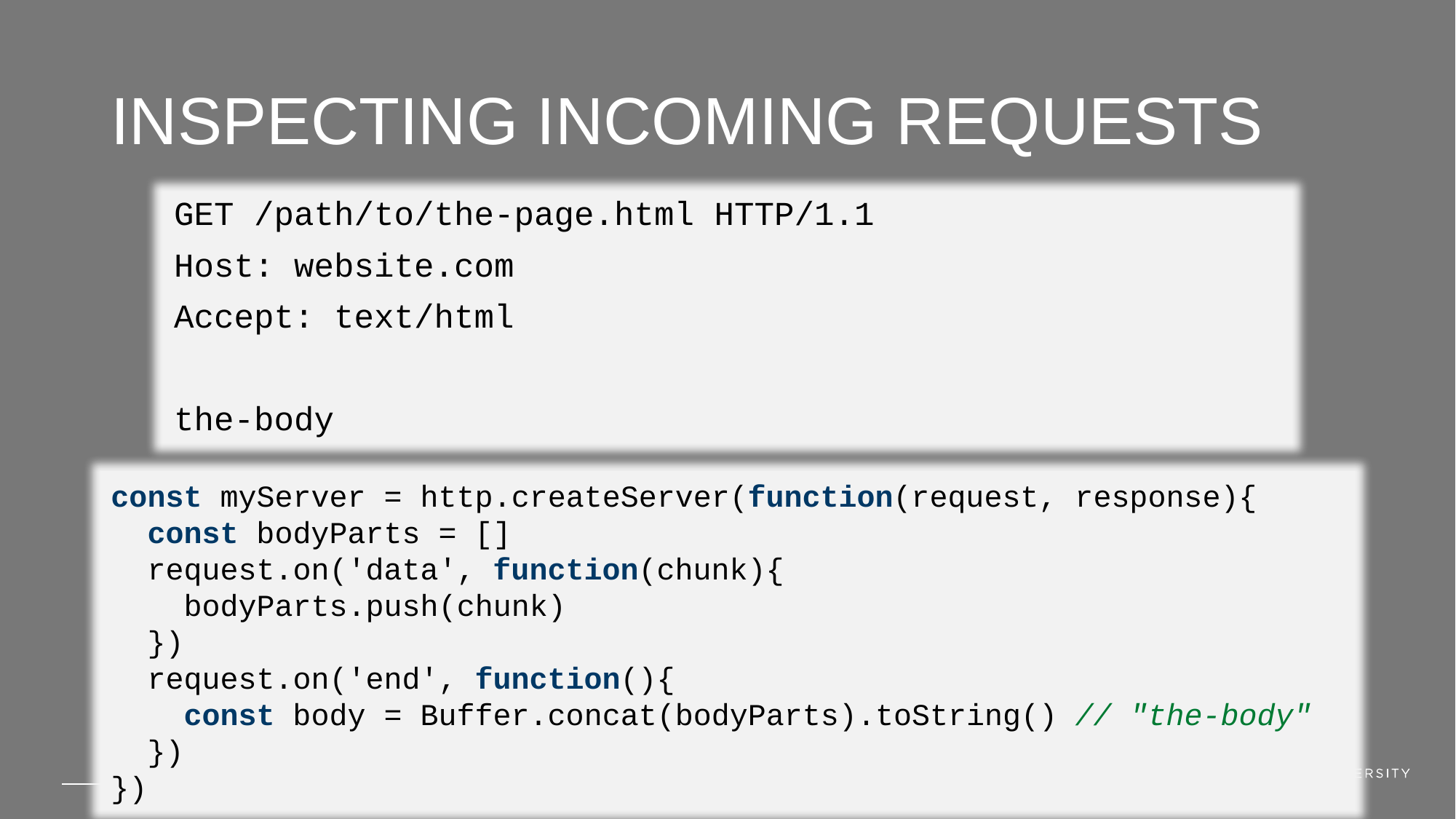

# Inspecting incoming requests
GET /path/to/the-page.html HTTP/1.1
Host: website.com
Accept: text/html

the-body
const myServer = http.createServer(function(request, response){
  const bodyParts = []
  request.on('data', function(chunk){
    bodyParts.push(chunk)
  })
  request.on('end', function(){
    const body = Buffer.concat(bodyParts).toString() // "the-body"
  })
})